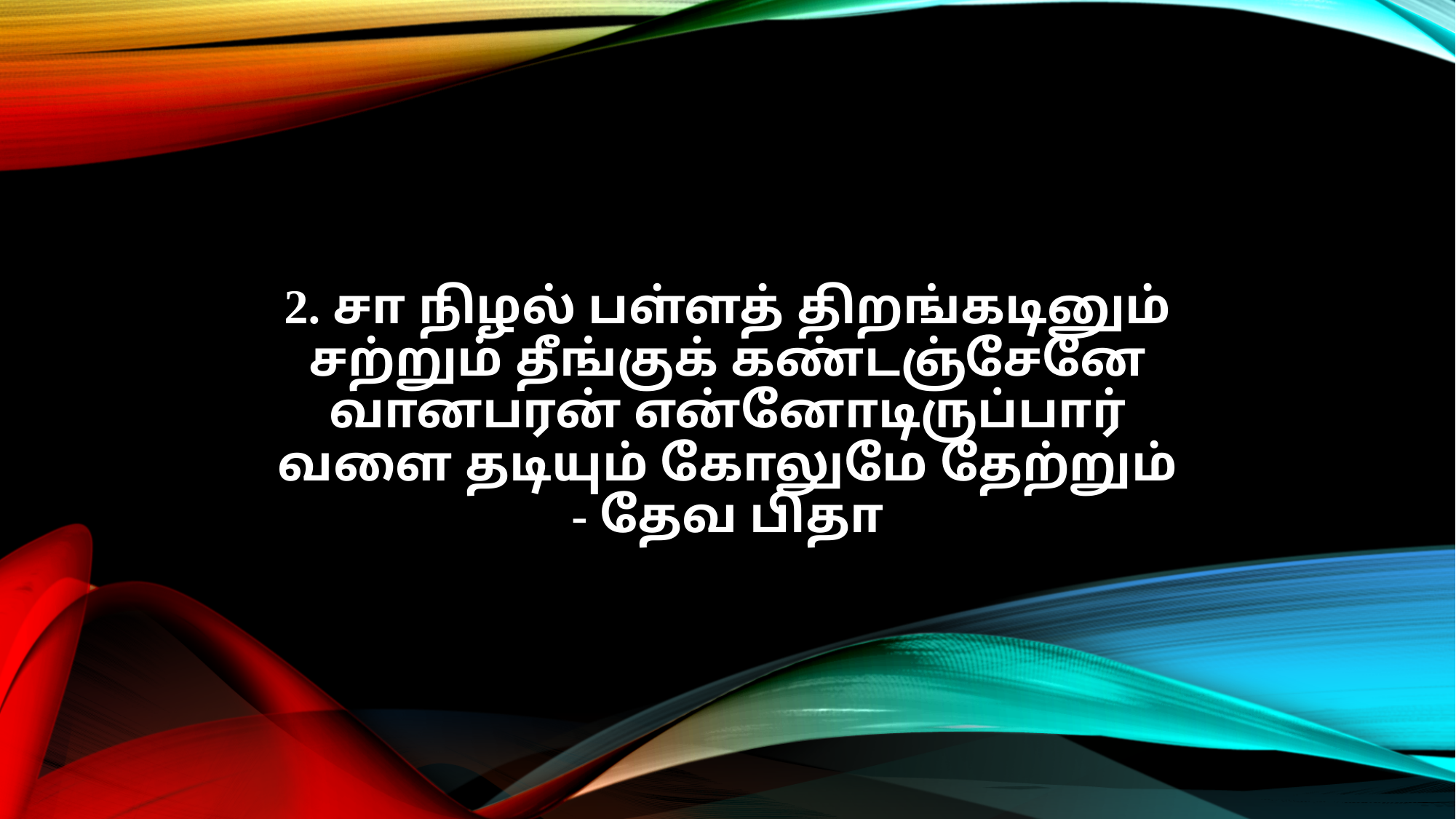

2. சா நிழல் பள்ளத் திறங்கடினும்
சற்றும் தீங்குக் கண்டஞ்சேனே
வானபரன் என்னோடிருப்பார்
வளை தடியும் கோலுமே தேற்றும்
- தேவ பிதா